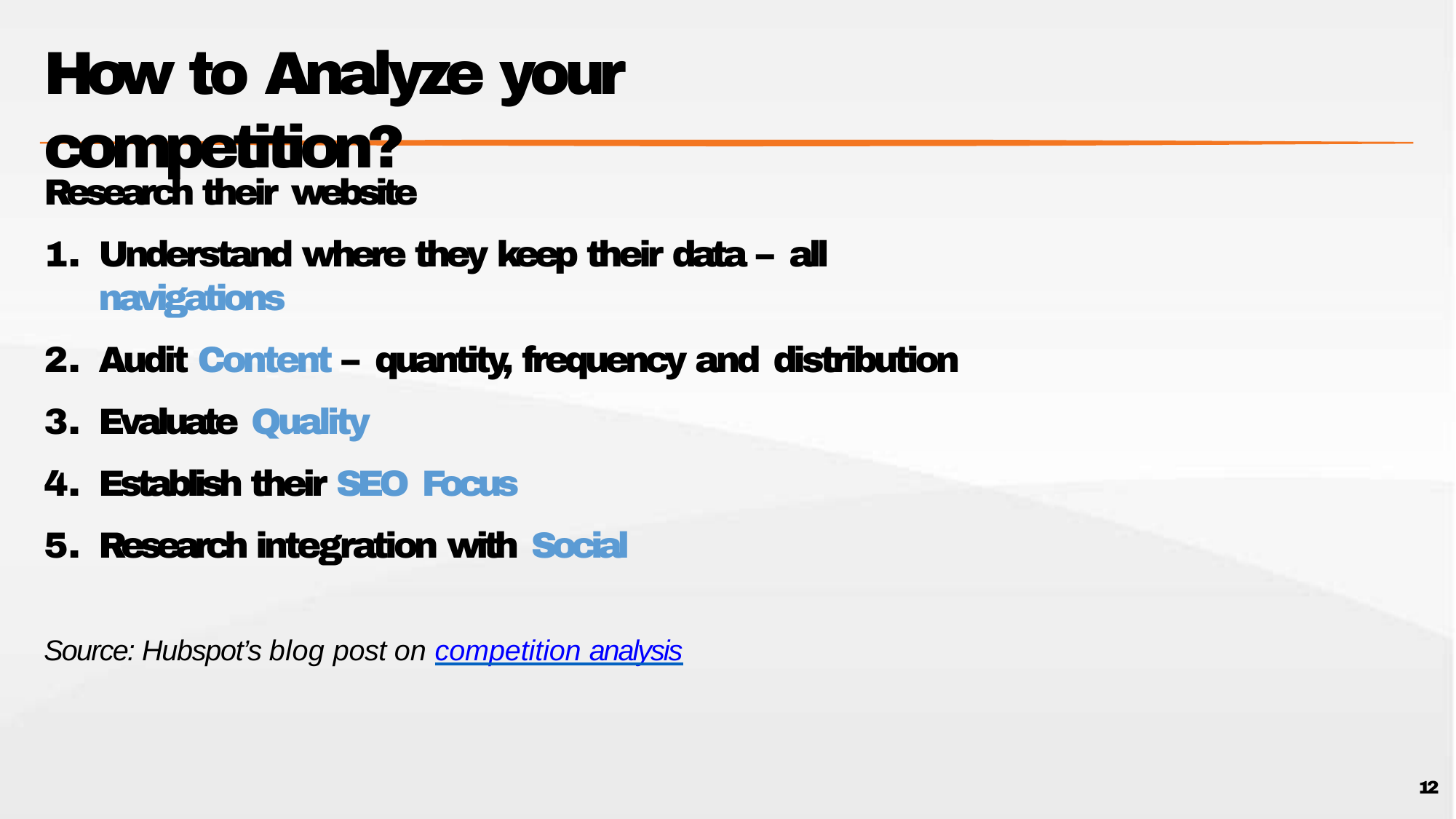

# How to Analyze your competition?

Research their website
Understand where they keep their data – all navigations
Audit Content – quantity, frequency and distribution
Evaluate Quality
Establish their SEO Focus
Research integration with Social

Source: Hubspot’s blog post on competition analysis
12